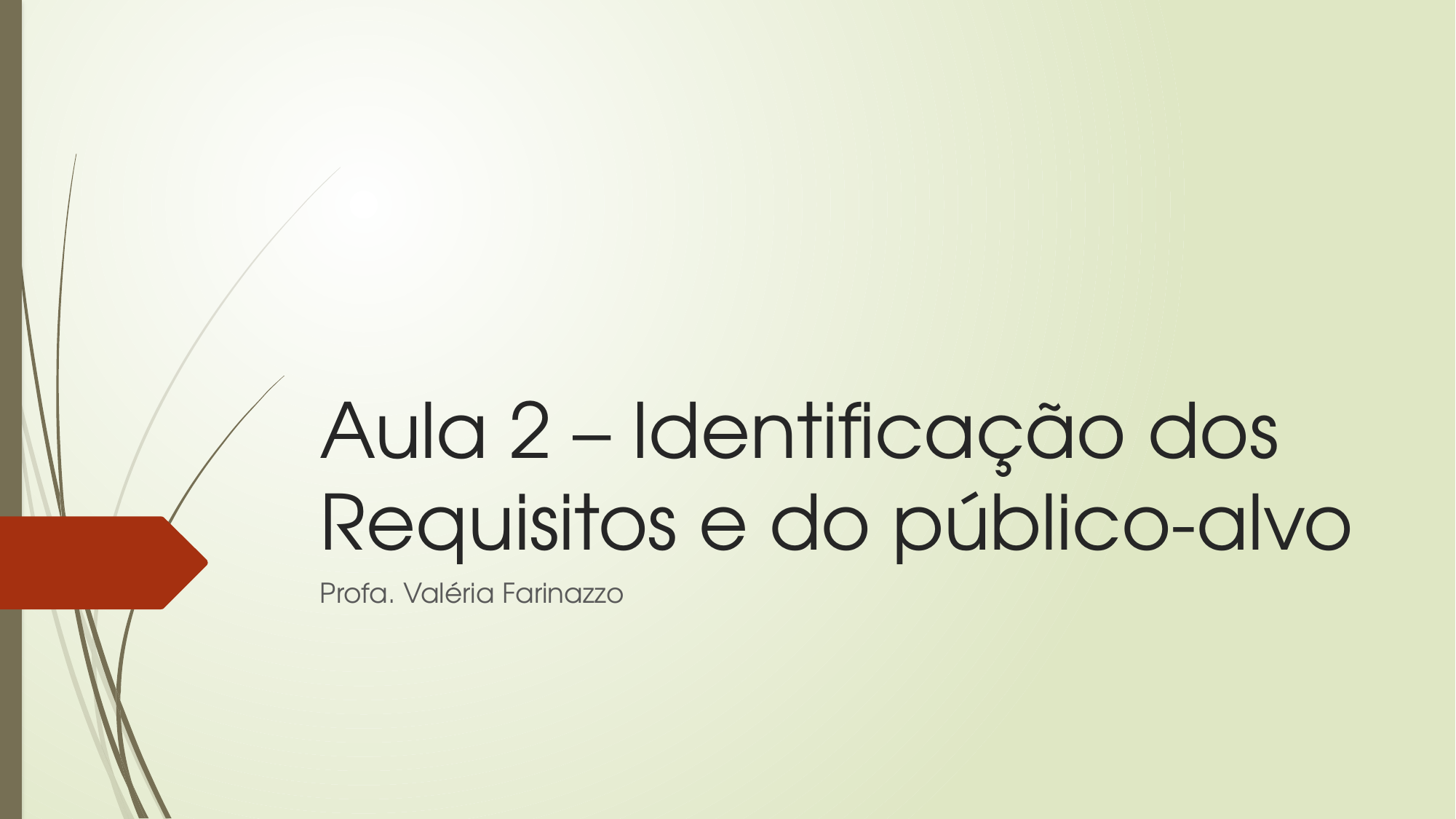

# Aula 2 – Identificação dos Requisitos e do público-alvo
Profa. Valéria Farinazzo